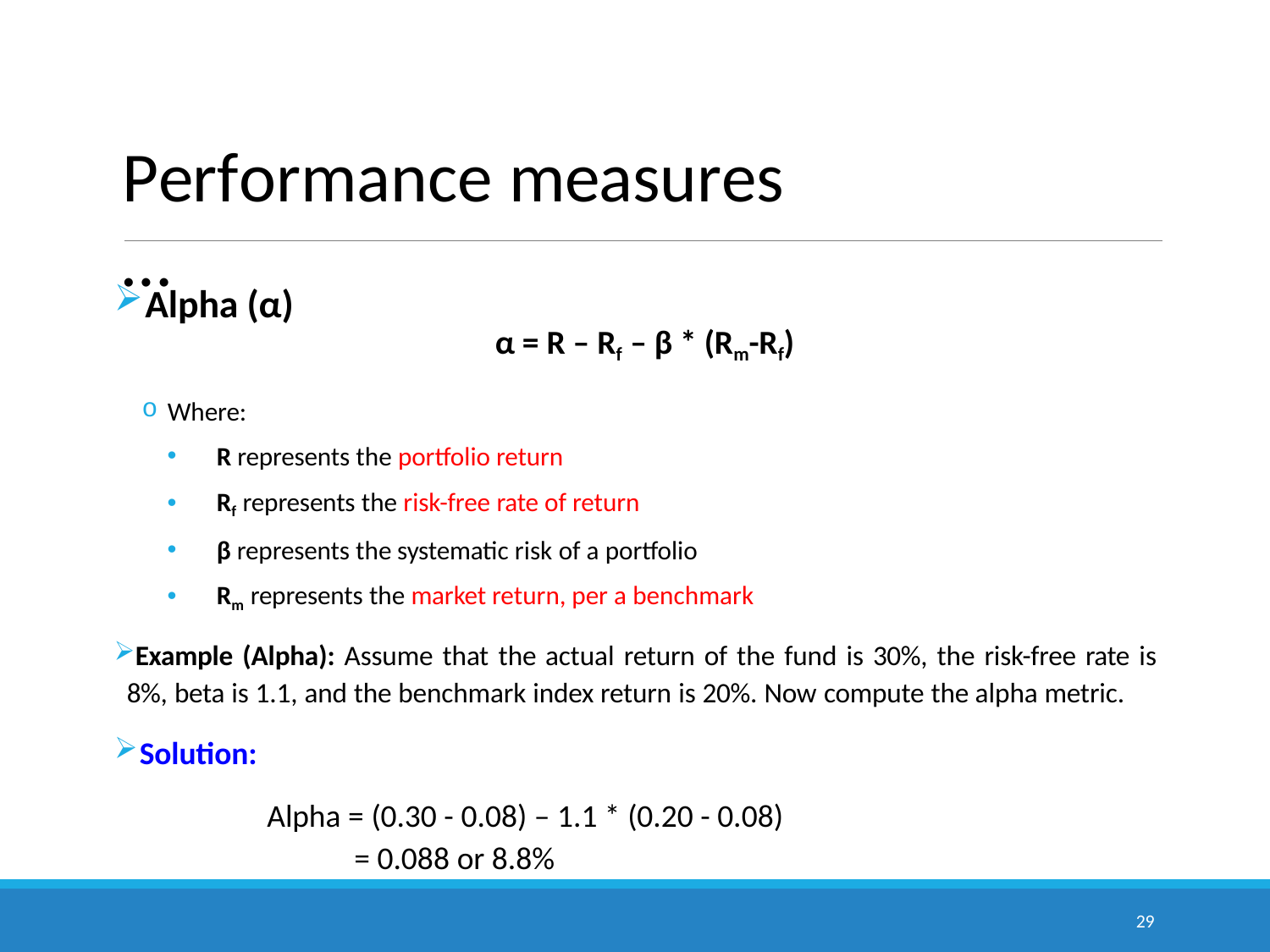

# Performance measures …
Alpha (α)
α = R – Rf – β * (Rm-Rf)
Where:
R represents the portfolio return
Rf represents the risk-free rate of return
β represents the systematic risk of a portfolio
Rm represents the market return, per a benchmark
Example (Alpha): Assume that the actual return of the fund is 30%, the risk-free rate is  8%, beta is 1.1, and the benchmark index return is 20%. Now compute the alpha metric.
Solution:
Alpha = (0.30 - 0.08) – 1.1 * (0.20 - 0.08)
= 0.088 or 8.8%
29